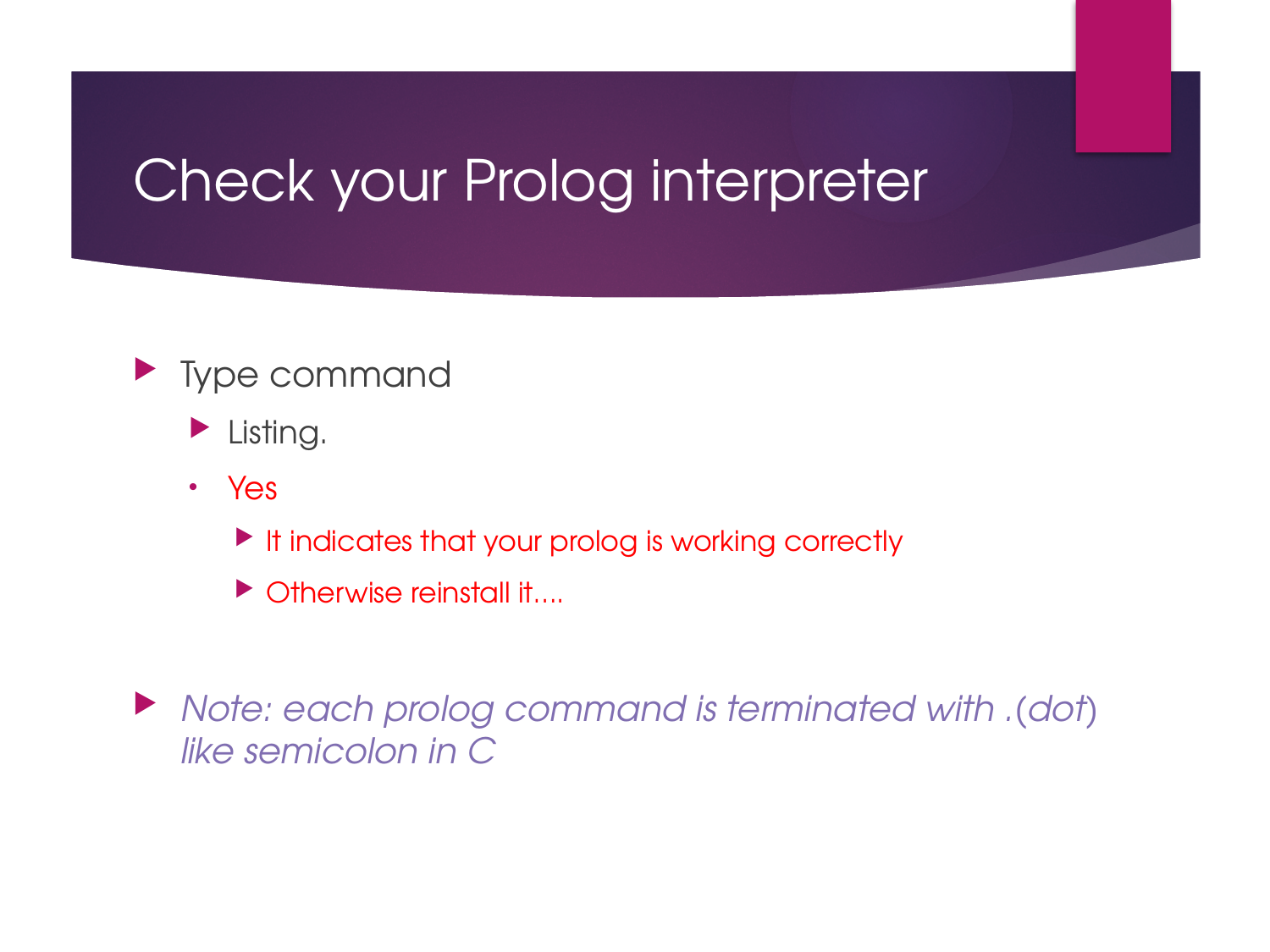

# Check your Prolog interpreter
Type command
Listing.
Yes
It indicates that your prolog is working correctly
Otherwise reinstall it….

Note: each prolog command is terminated with .(dot) like semicolon in C